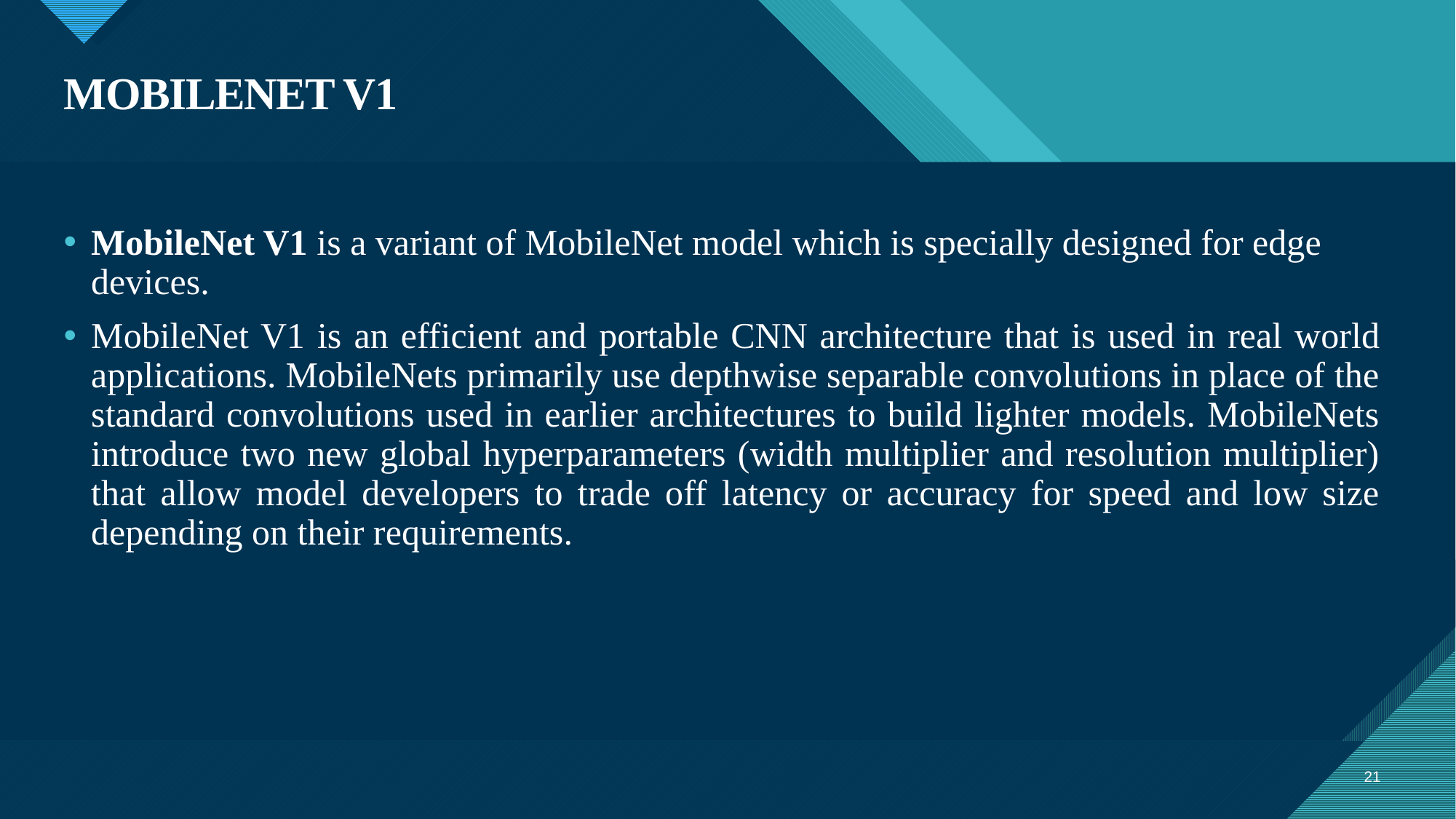

# MOBILENET V1
MobileNet V1 is a variant of MobileNet model which is specially designed for edge devices.
MobileNet V1 is an efficient and portable CNN architecture that is used in real world applications. MobileNets primarily use depthwise separable convolutions in place of the standard convolutions used in earlier architectures to build lighter models. MobileNets introduce two new global hyperparameters (width multiplier and resolution multiplier) that allow model developers to trade off latency or accuracy for speed and low size depending on their requirements.
21